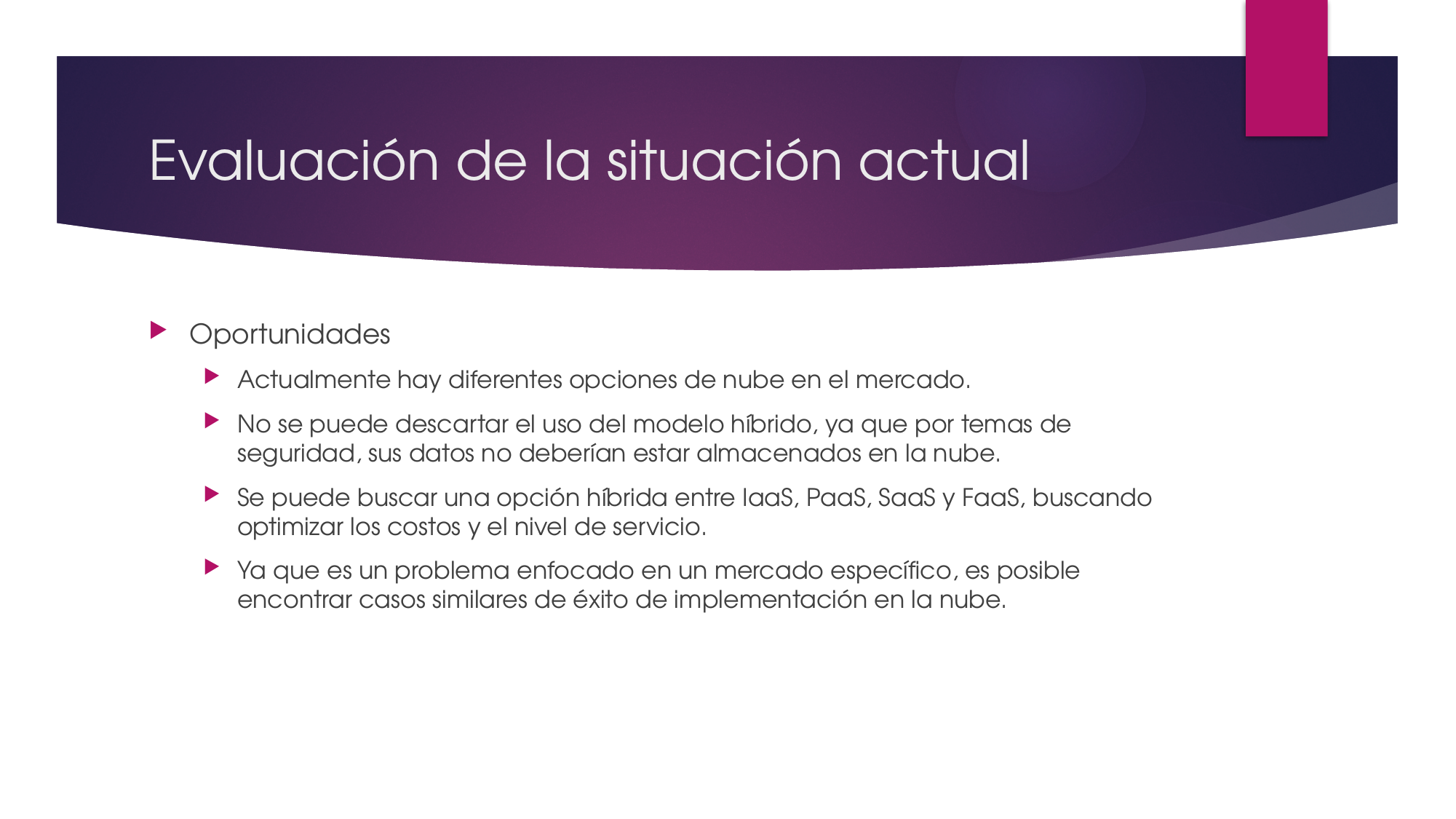

# Evaluación de la situación actual
Oportunidades
Actualmente hay diferentes opciones de nube en el mercado.
No se puede descartar el uso del modelo híbrido, ya que por temas de seguridad, sus datos no deberían estar almacenados en la nube.
Se puede buscar una opción híbrida entre IaaS, PaaS, SaaS y FaaS, buscando optimizar los costos y el nivel de servicio.
Ya que es un problema enfocado en un mercado específico, es posible encontrar casos similares de éxito de implementación en la nube.